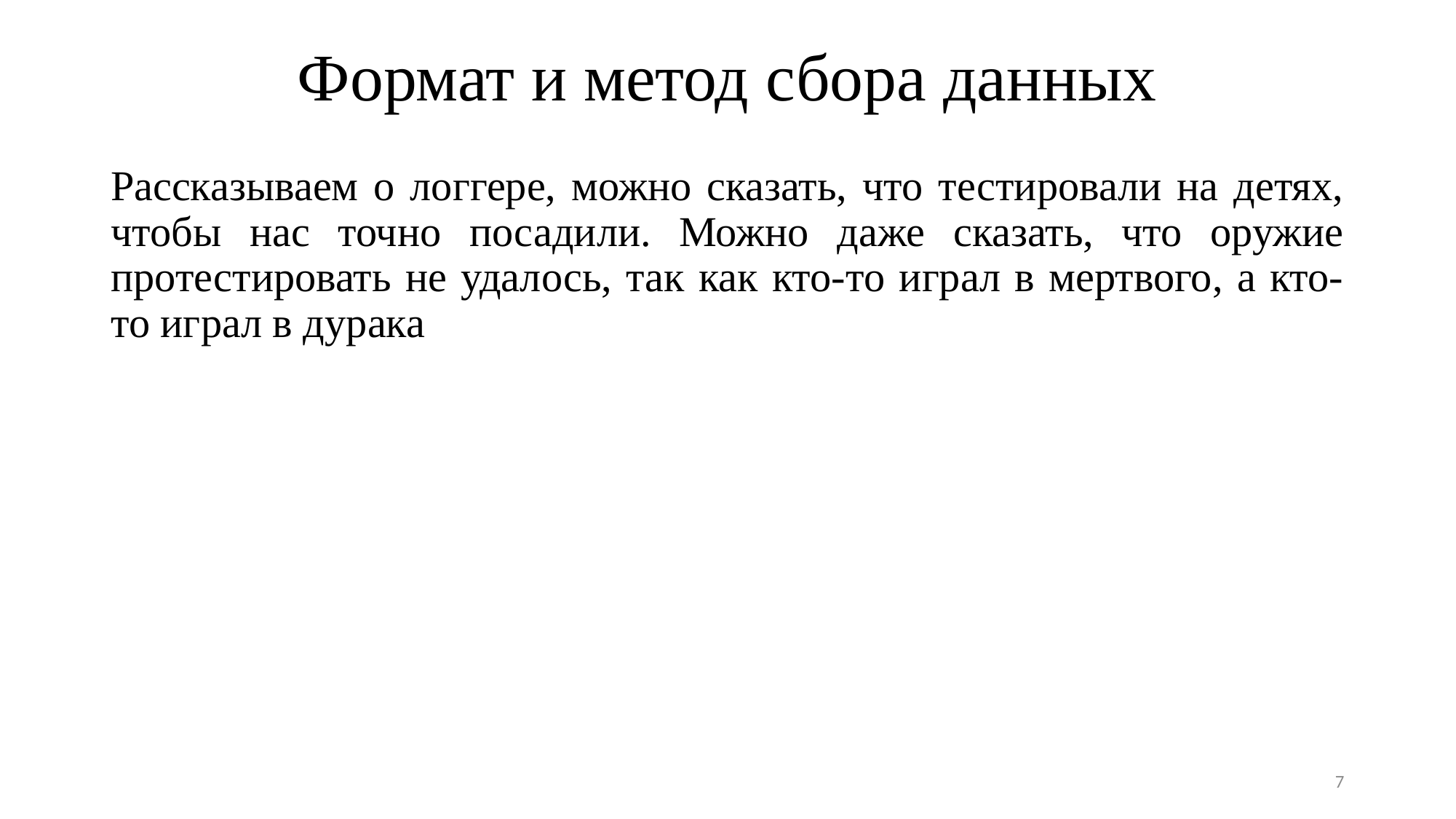

# Формат и метод сбора данных
Рассказываем о логгере, можно сказать, что тестировали на детях, чтобы нас точно посадили. Можно даже сказать, что оружие протестировать не удалось, так как кто-то играл в мертвого, а кто-то играл в дурака
7